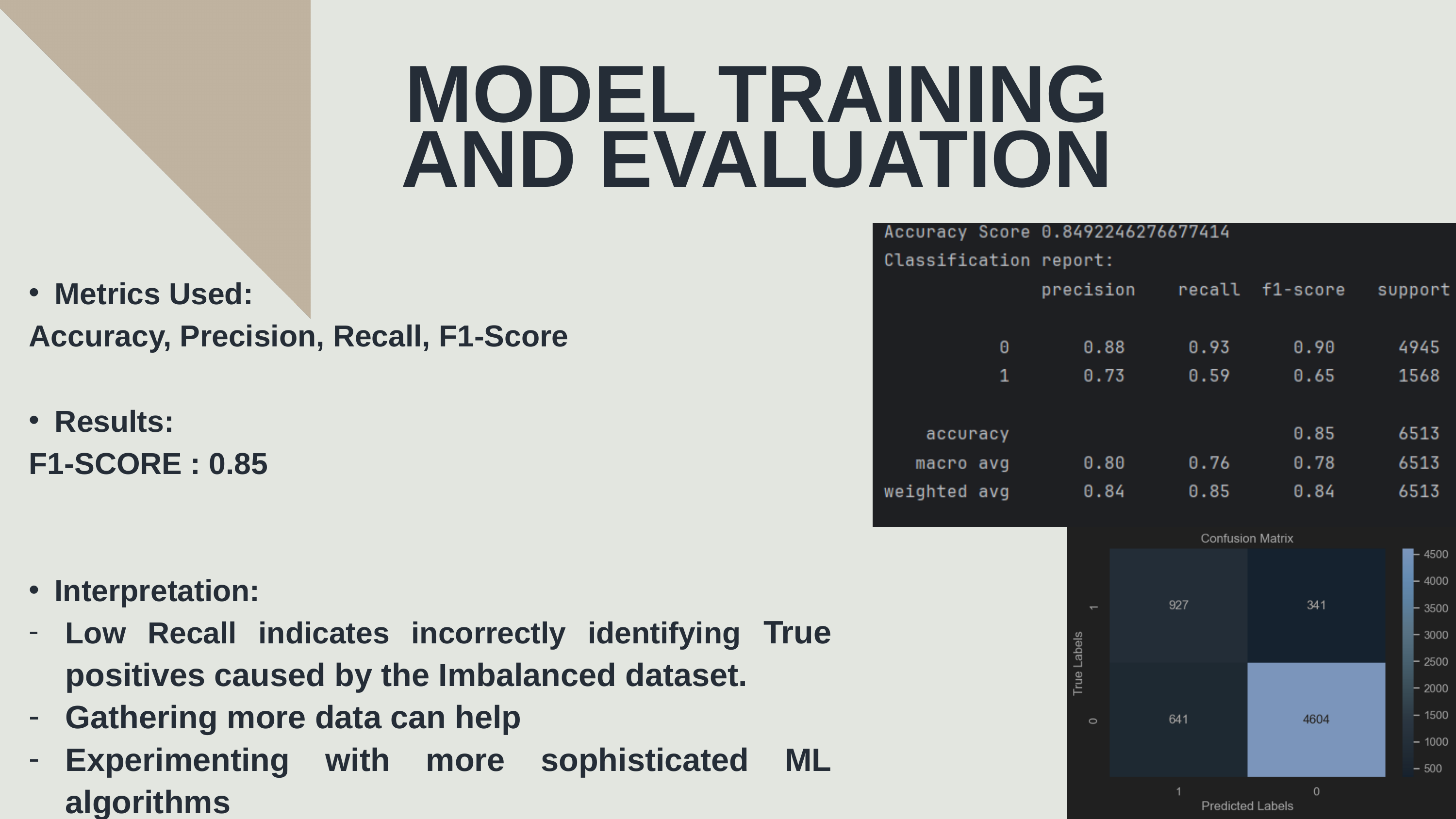

MODEL TRAINING AND EVALUATION

Metrics Used:
Accuracy, Precision, Recall, F1-Score

Results:
F1-SCORE : 0.85

Interpretation:
Low Recall indicates incorrectly identifying True positives caused by the Imbalanced dataset.
Gathering more data can help
Experimenting with more sophisticated ML algorithms